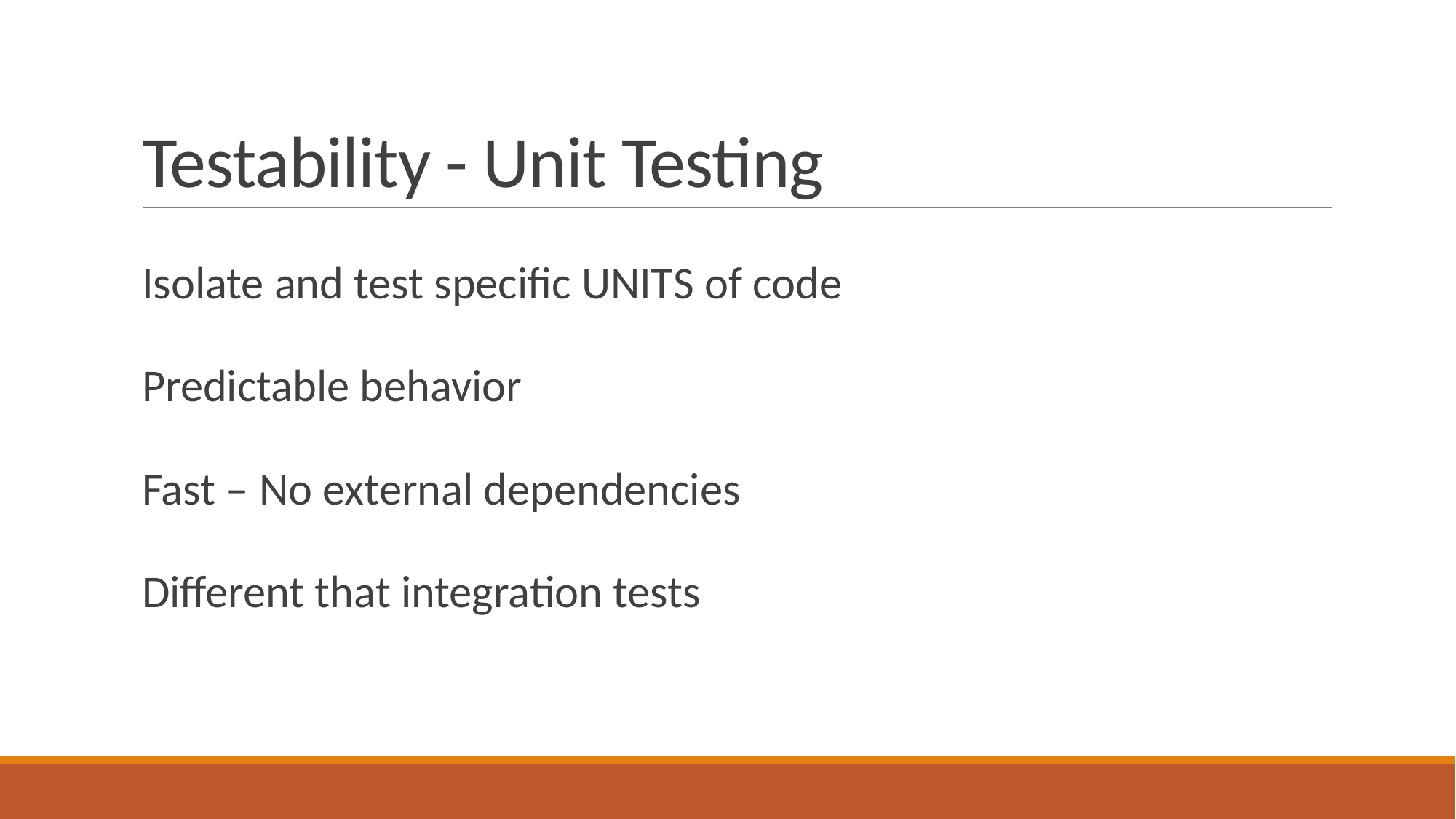

# Testability - Unit Testing
Isolate and test specific UNITS of code
Predictable behavior
Fast – No external dependencies
Different that integration tests